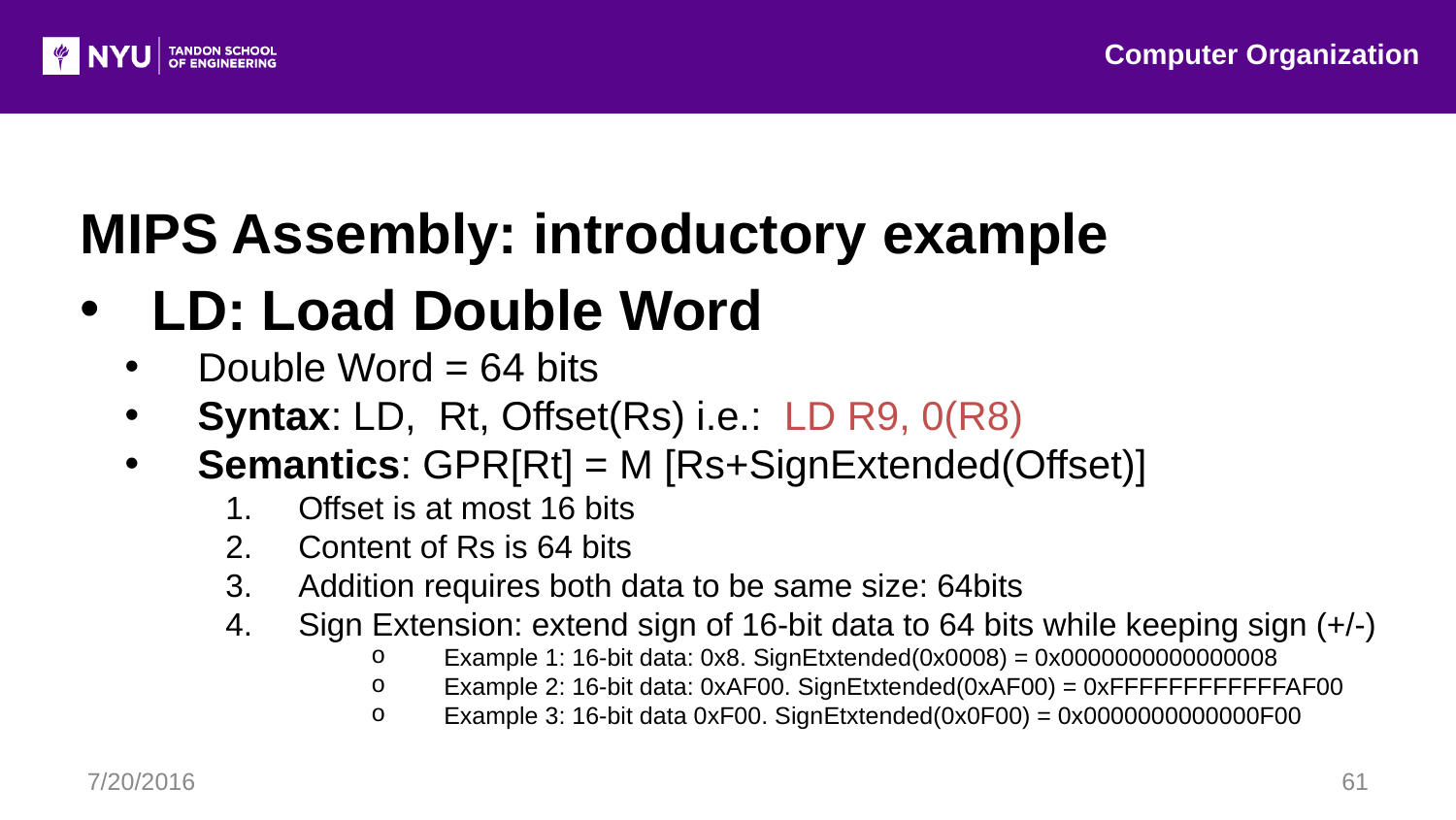

Computer Organization
MIPS Assembly: introductory example
LD: Load Double Word
Double Word = 64 bits
Syntax: LD,  Rt, Offset(Rs) i.e.:  LD R9, 0(R8)
Semantics: GPR[Rt] = M [Rs+SignExtended(Offset)]
Offset is at most 16 bits
Content of Rs is 64 bits
Addition requires both data to be same size: 64bits
Sign Extension: extend sign of 16-bit data to 64 bits while keeping sign (+/-)
Example 1: 16-bit data: 0x8. SignEtxtended(0x0008) = 0x0000000000000008
Example 2: 16-bit data: 0xAF00. SignEtxtended(0xAF00) = 0xFFFFFFFFFFFFAF00
Example 3: 16-bit data 0xF00. SignEtxtended(0x0F00) = 0x0000000000000F00

7/20/2016
61